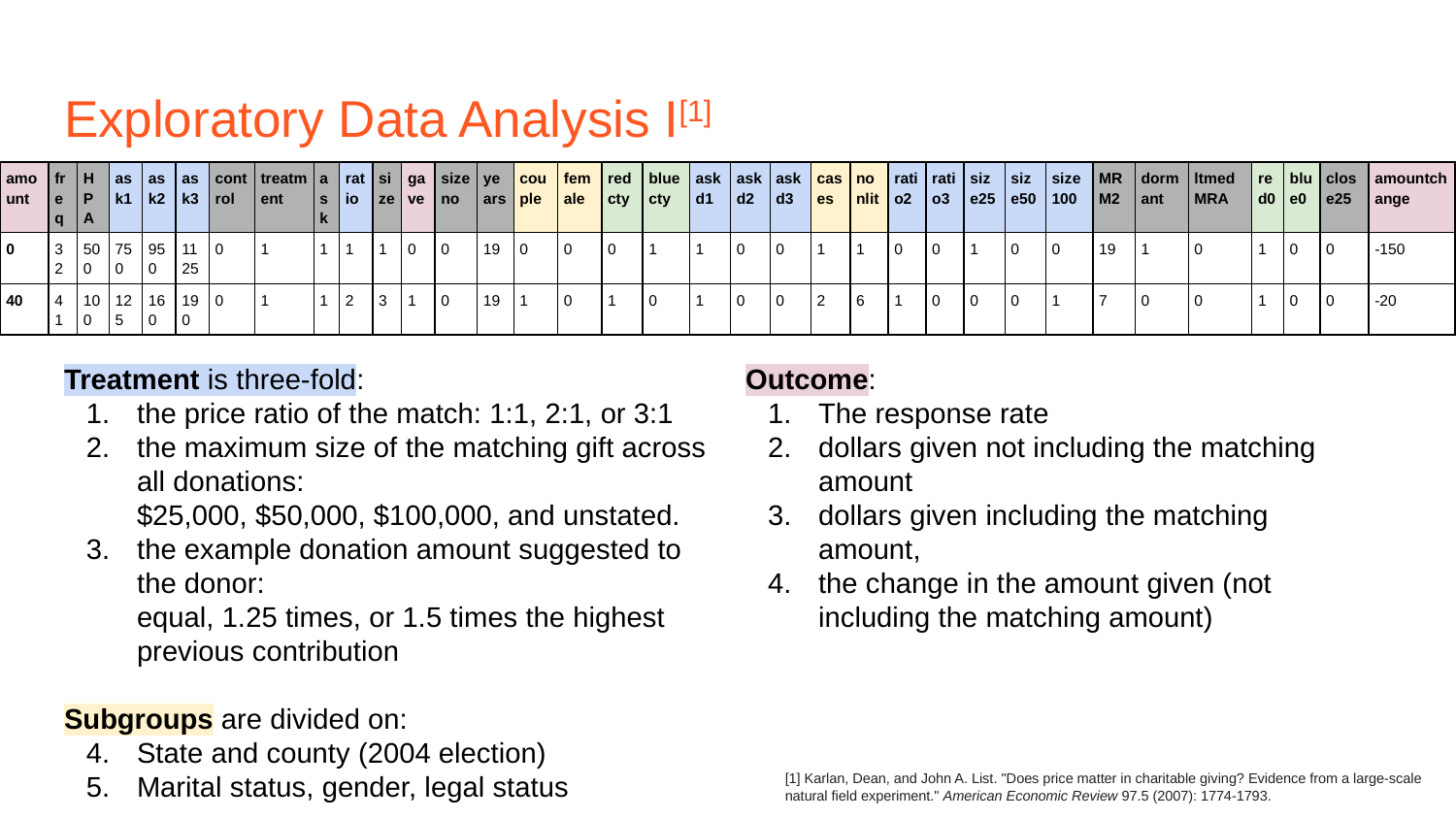

# Exploratory Data Analysis I[1]
| amount | freq | HPA | ask1 | ask2 | ask3 | control | treatment | ask | ratio | size | gave | sizeno | years | couple | female | redcty | bluecty | askd1 | askd2 | askd3 | cases | nonlit | ratio2 | ratio3 | size25 | size50 | size100 | MRM2 | dormant | ltmedMRA | red0 | blue0 | close25 | amountchange |
| --- | --- | --- | --- | --- | --- | --- | --- | --- | --- | --- | --- | --- | --- | --- | --- | --- | --- | --- | --- | --- | --- | --- | --- | --- | --- | --- | --- | --- | --- | --- | --- | --- | --- | --- |
| 0 | 32 | 500 | 750 | 950 | 1125 | 0 | 1 | 1 | 1 | 1 | 0 | 0 | 19 | 0 | 0 | 0 | 1 | 1 | 0 | 0 | 1 | 1 | 0 | 0 | 1 | 0 | 0 | 19 | 1 | 0 | 1 | 0 | 0 | -150 |
| 40 | 41 | 100 | 125 | 160 | 190 | 0 | 1 | 1 | 2 | 3 | 1 | 0 | 19 | 1 | 0 | 1 | 0 | 1 | 0 | 0 | 2 | 6 | 1 | 0 | 0 | 0 | 1 | 7 | 0 | 0 | 1 | 0 | 0 | -20 |
Treatment is three-fold:
the price ratio of the match: 1:1, 2:1, or 3:1
the maximum size of the matching gift across all donations:
$25,000, $50,000, $100,000, and unstated.
the example donation amount suggested to the donor:
equal, 1.25 times, or 1.5 times the highest previous contribution

Subgroups are divided on:
State and county (2004 election)
Marital status, gender, legal status
Outcome:
The response rate
dollars given not including the matching amount
dollars given including the matching amount,
the change in the amount given (not including the matching amount)
[1] Karlan, Dean, and John A. List. "Does price matter in charitable giving? Evidence from a large-scale natural field experiment." American Economic Review 97.5 (2007): 1774-1793.